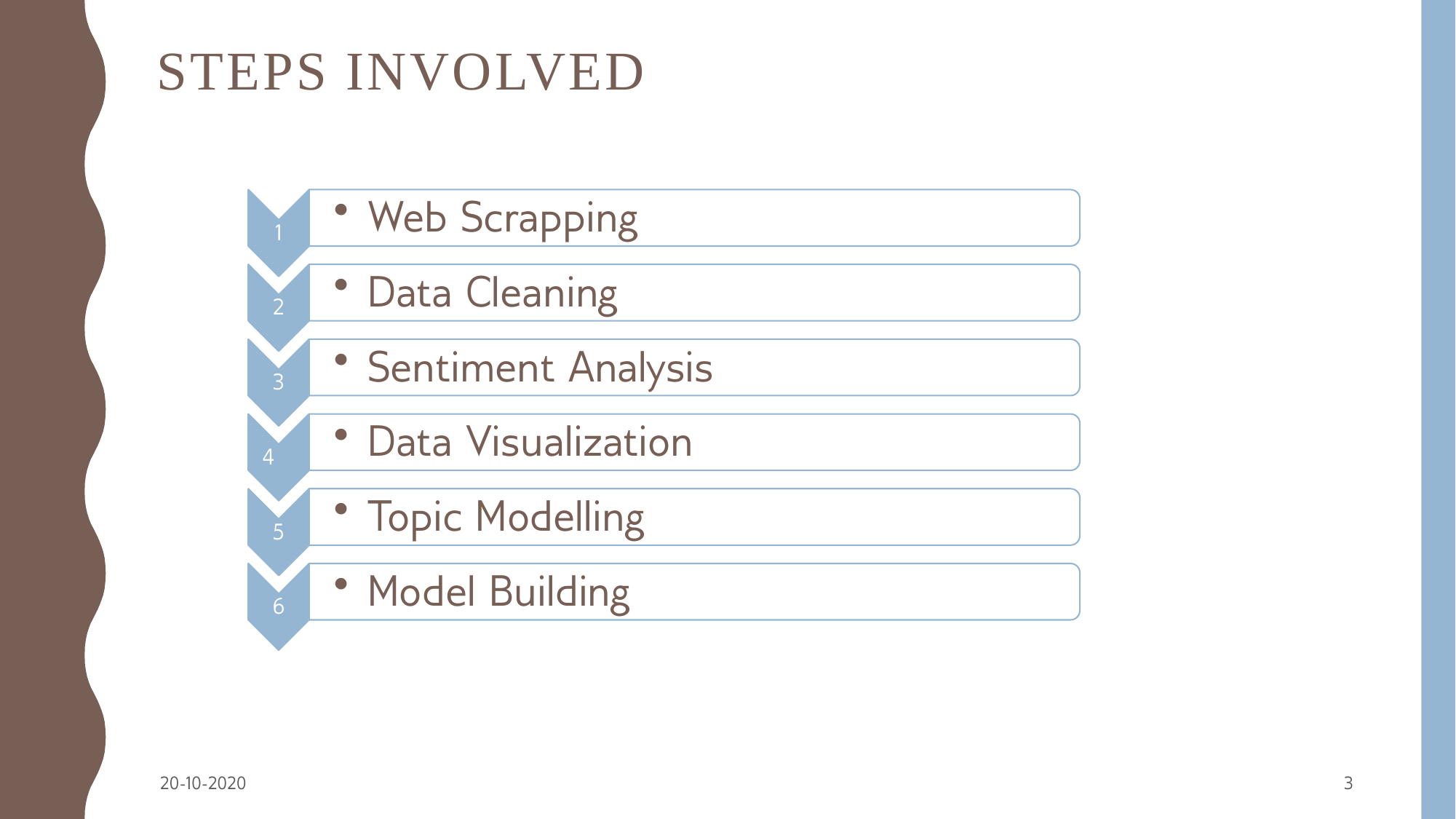

Steps involved
1
Web Scrapping
2
Data Cleaning
3
Sentiment Analysis
4
Data Visualization
5
Topic Modelling
6
Model Building
20-10-2020
3